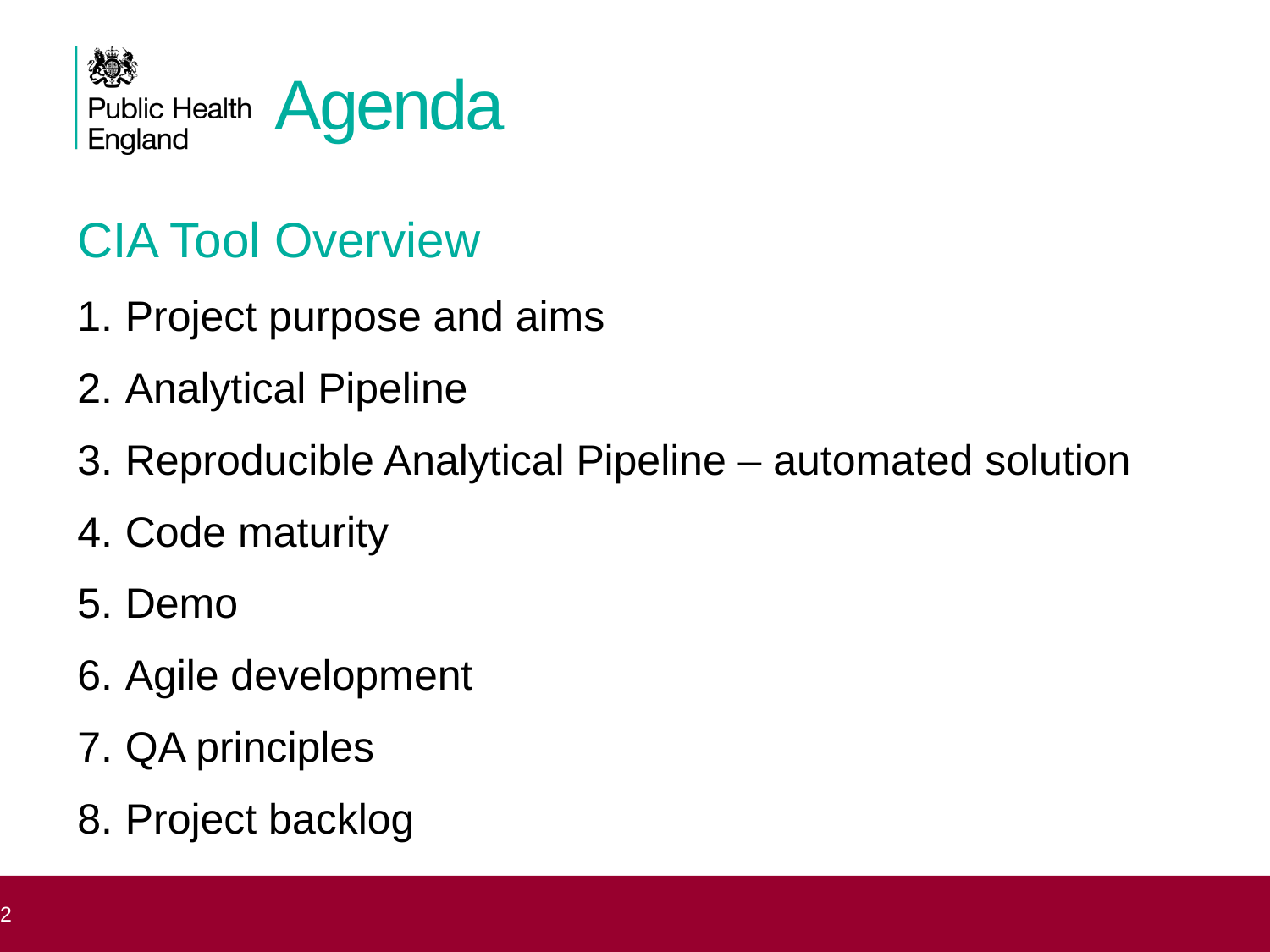

Agenda
CIA Tool Overview
Project purpose and aims
Analytical Pipeline
Reproducible Analytical Pipeline – automated solution
Code maturity
Demo
Agile development
QA principles
Project backlog

2